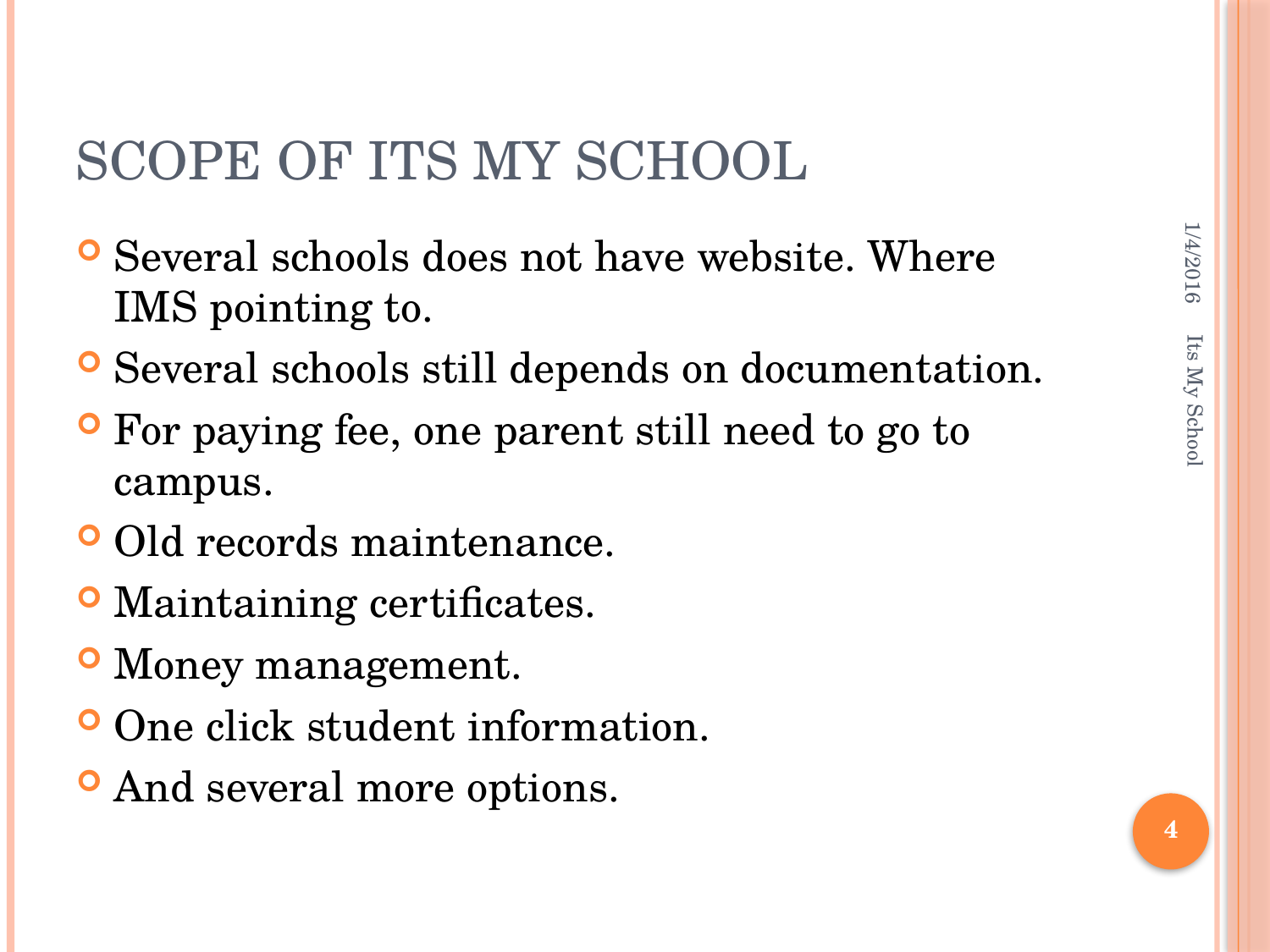

# Scope of Its My School
1/4/2016
Several schools does not have website. Where IMS pointing to.
Several schools still depends on documentation.
For paying fee, one parent still need to go to campus.
Old records maintenance.
Maintaining certificates.
Money management.
One click student information.
And several more options.

Its My School
4